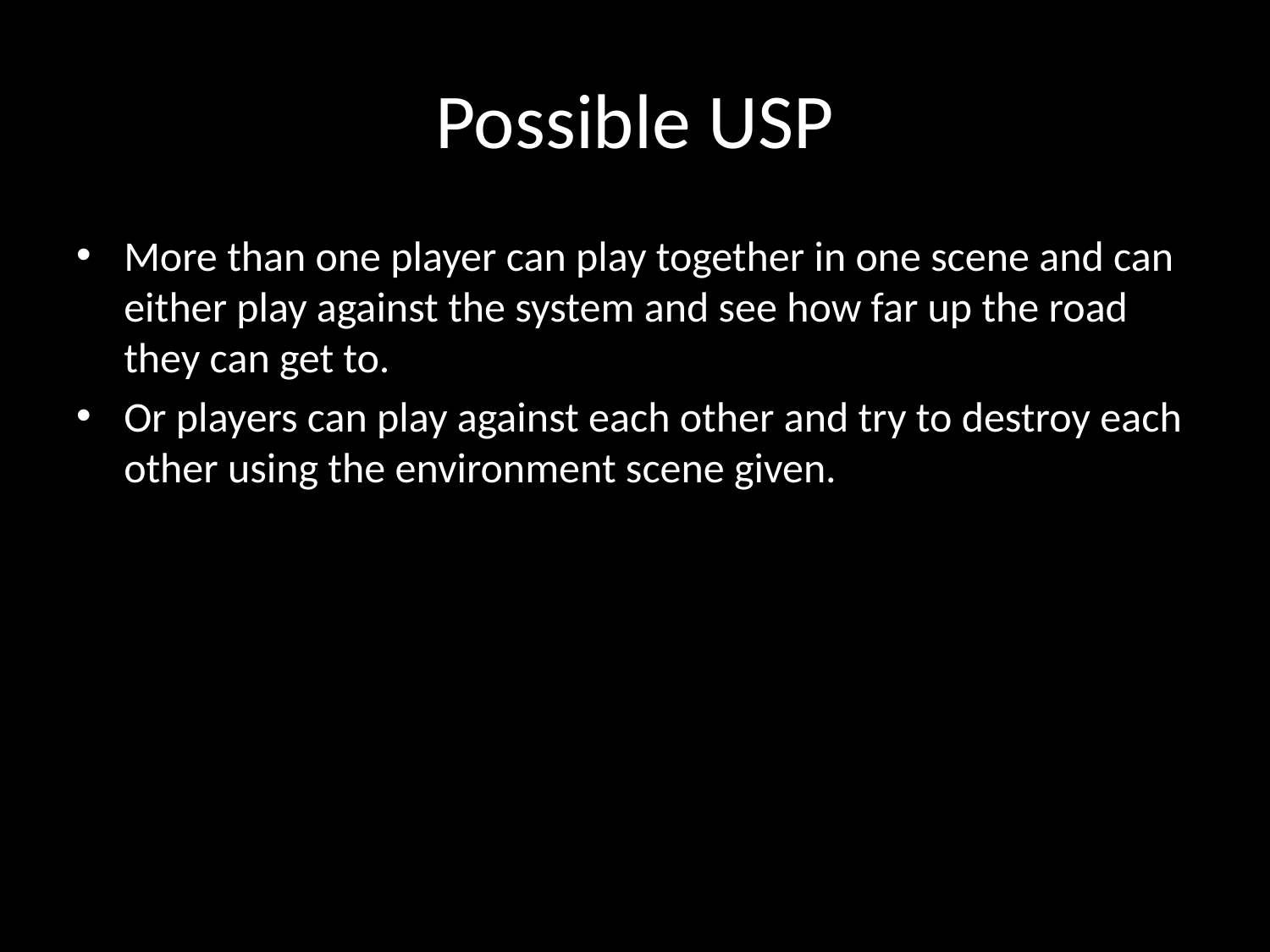

# Possible USP
More than one player can play together in one scene and can either play against the system and see how far up the road they can get to.
Or players can play against each other and try to destroy each other using the environment scene given.